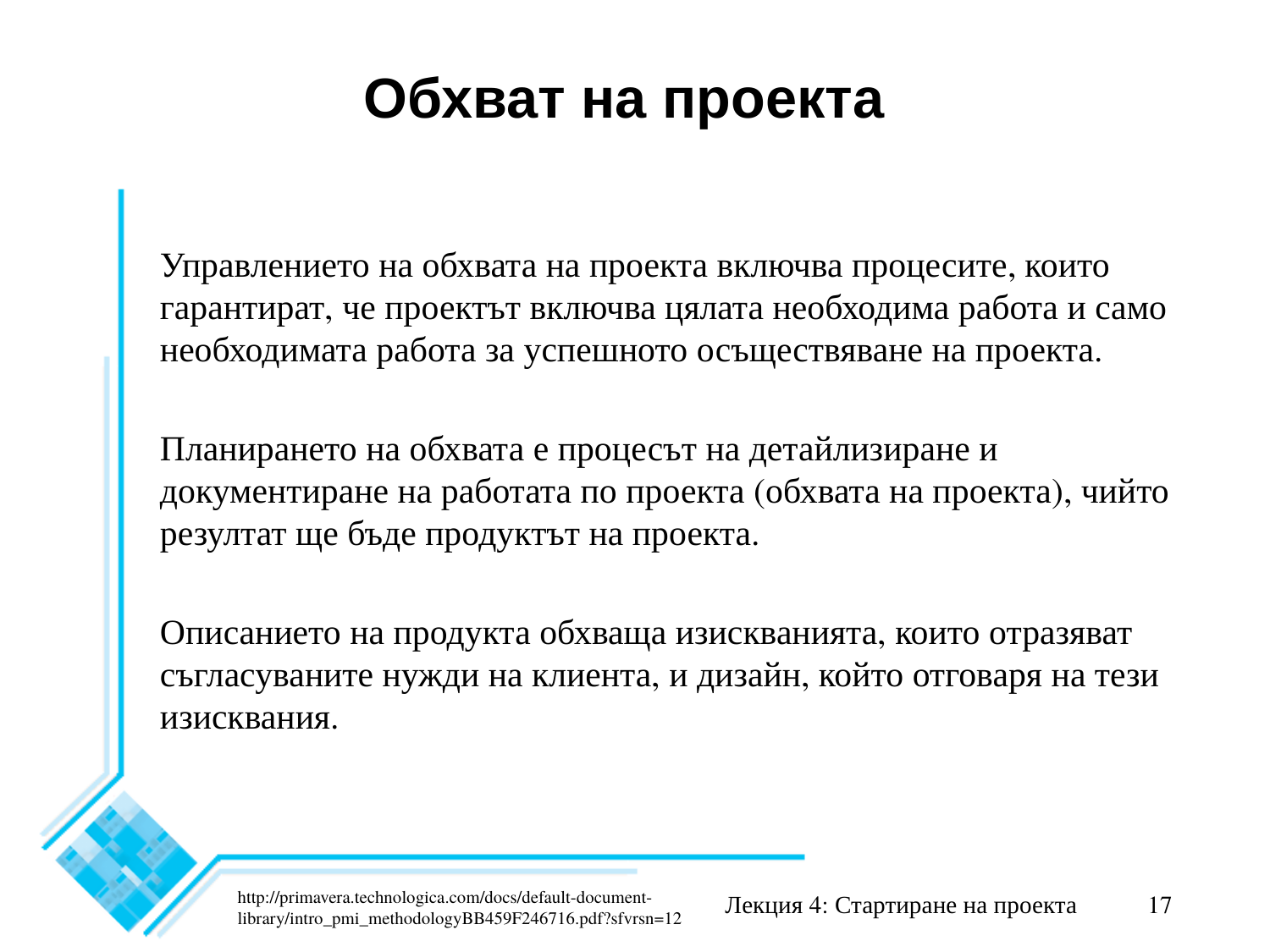

# Обхват на проекта

Управлението на обхвата на проекта включва процесите, които гарантират, че проектът включва цялата необходима работа и само необходимата работа за успешното осъществяване на проекта.

Планирането на обхвата е процесът на детайлизиране и документиране на работата по проекта (обхвата на проекта), чийто резултат ще бъде продуктът на проекта.

Описанието на продукта обхваща изискванията, които отразяват съгласуваните нужди на клиента, и дизайн, който отговаря на тези изисквания.

http://primavera.technologica.com/docs/default-document-library/intro_pmi_methodologyBB459F246716.pdf?sfvrsn=12
Лекция 4: Стартиране на проекта
17